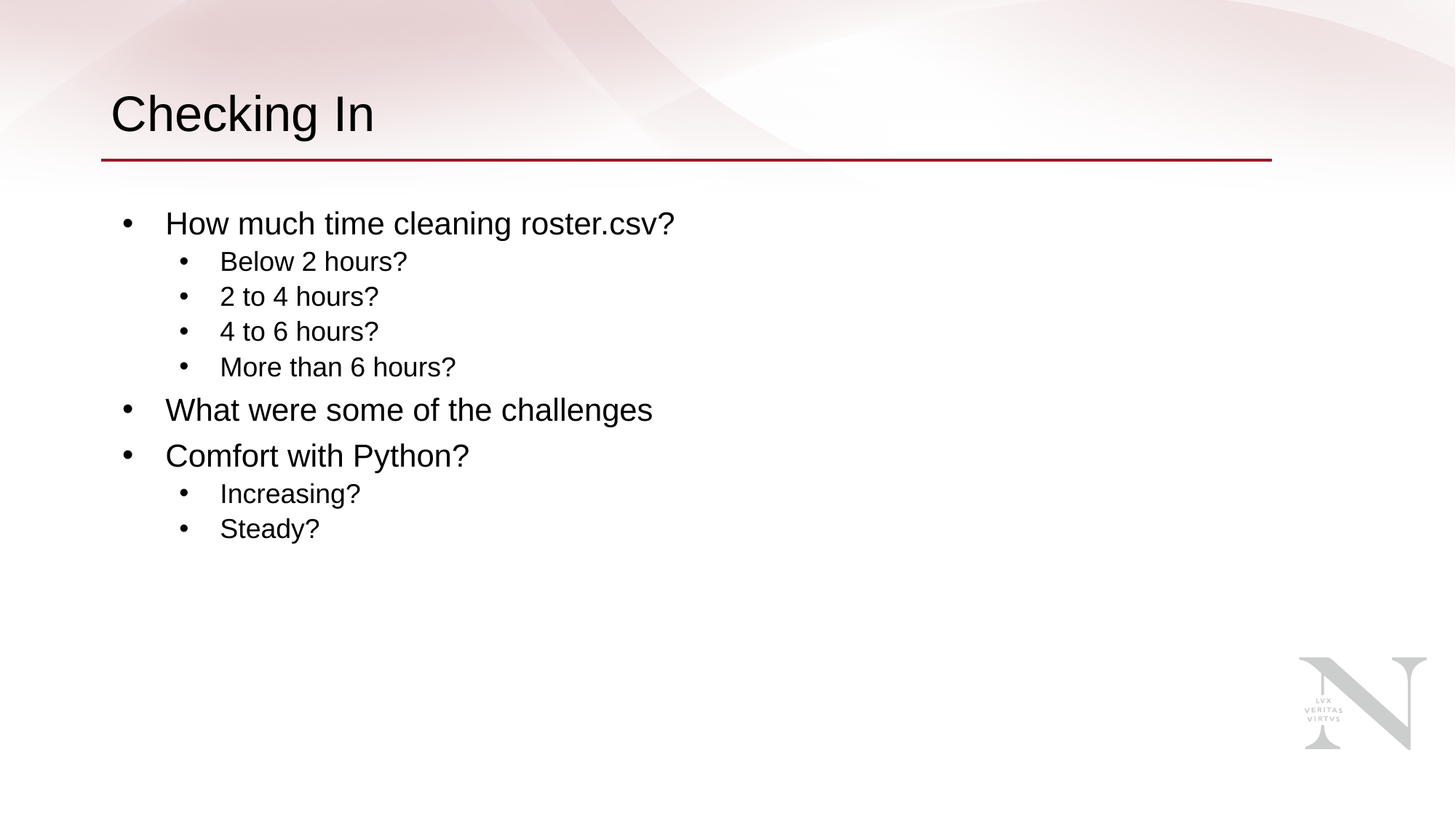

# Checking In
How much time cleaning roster.csv?
Below 2 hours?
2 to 4 hours?
4 to 6 hours?
More than 6 hours?
What were some of the challenges
Comfort with Python?
Increasing?
Steady?